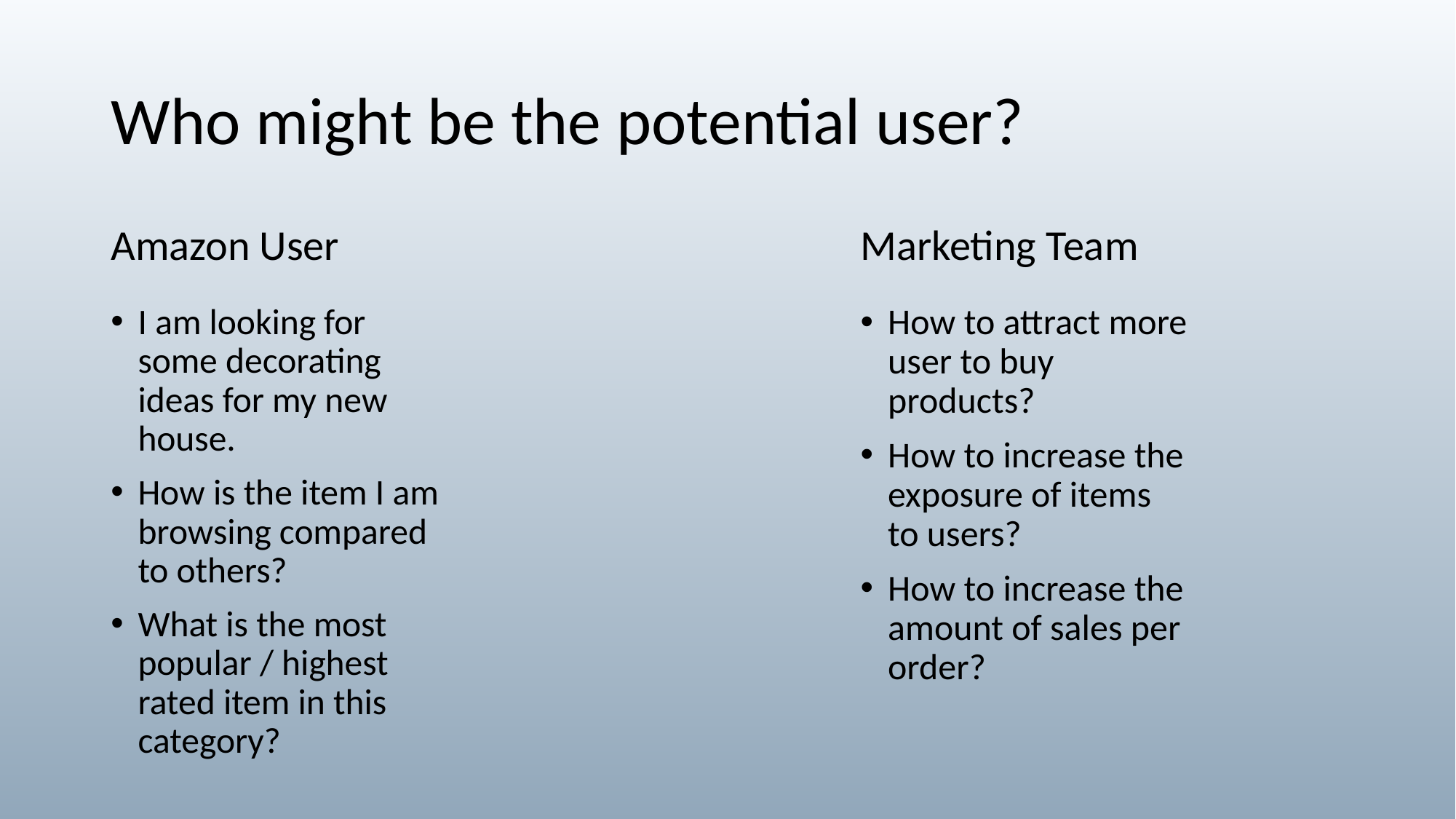

# Who might be the potential user?
Amazon User
Marketing Team
I am looking for some decorating ideas for my new house.
How is the item I am browsing compared to others?
What is the most popular / highest rated item in this category?
How to attract more user to buy products?
How to increase the exposure of items to users?
How to increase the amount of sales per order?